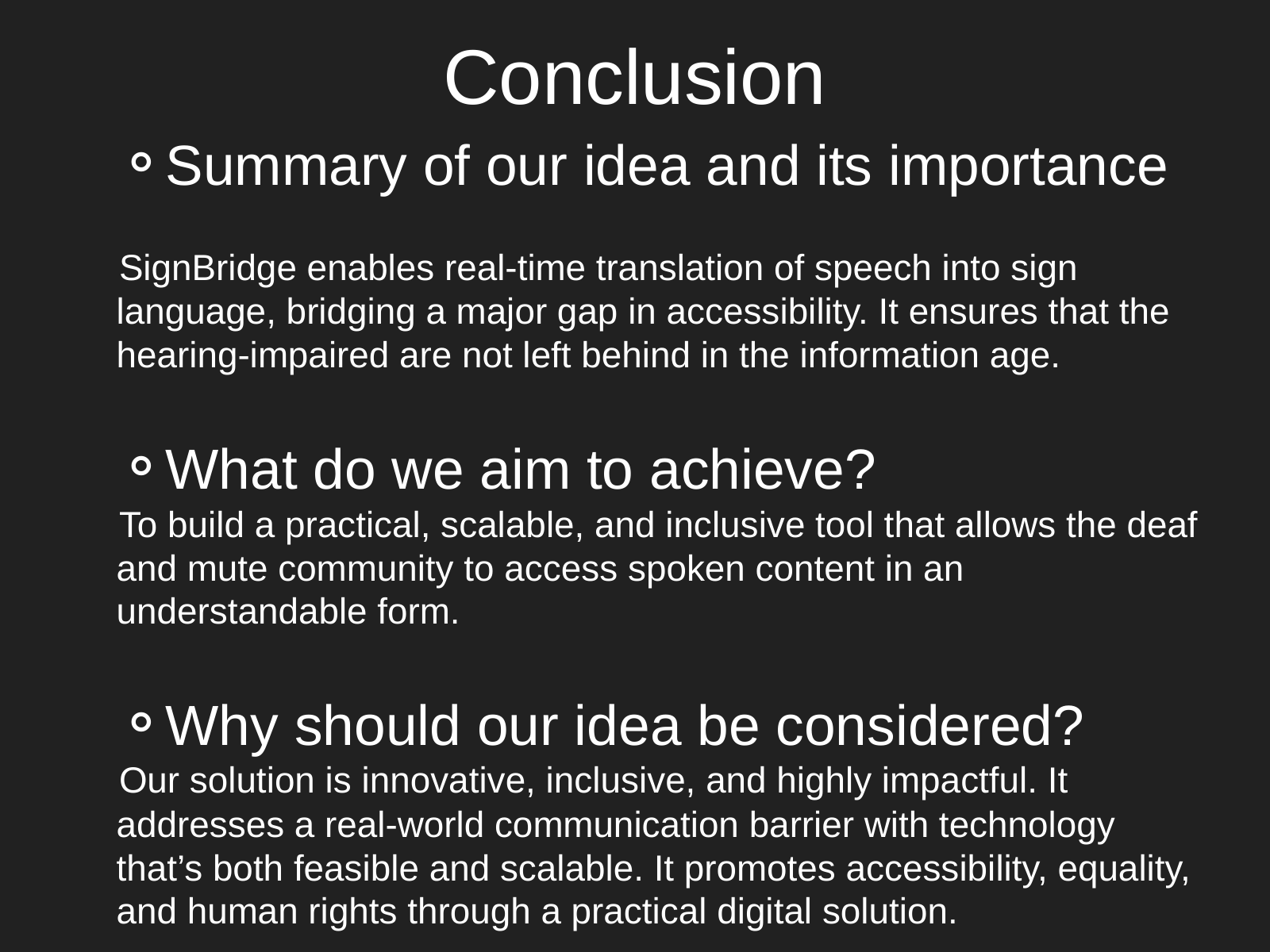

Conclusion
Summary of our idea and its importance

  SignBridge enables real-time translation of speech into sign language, bridging a major gap in accessibility. It ensures that the hearing-impaired are not left behind in the information age.

What do we aim to achieve?
  To build a practical, scalable, and inclusive tool that allows the deaf and mute community to access spoken content in an understandable form.

Why should our idea be considered?
  Our solution is innovative, inclusive, and highly impactful. It addresses a real-world communication barrier with technology that’s both feasible and scalable. It promotes accessibility, equality, and human rights through a practical digital solution.